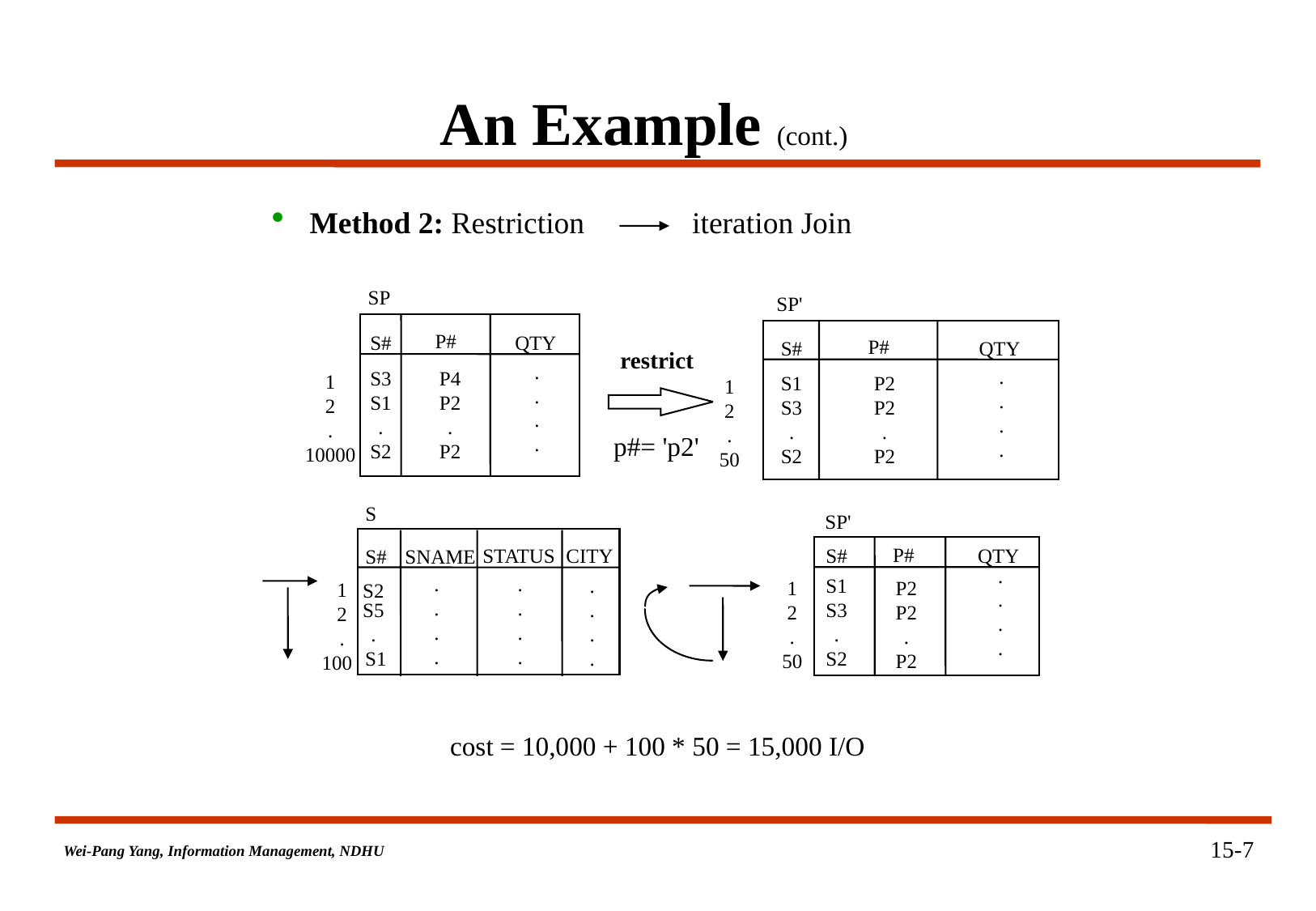

# An Example (cont.)
Method 2: Restriction              iteration Join

SP

P#
S#
QTY
.
.
.
.

S3
S1
.
S2
P4
P2
.
P2
1
2
.
10000
SP'

P#
S#
QTY
.
.
.
.

S1
S3
.
S2
P2
P2
.
P2
1
2
.
50
restrict

p#= 'p2'
S
SP'

P#
 STATUS
CITY

S#

QTY
S#
 SNAME
.
.
.
.
.
.
.
.
.
.
.
.

S1
S3
.
S2

.
.
.
.
1
2
.
50
P2
P2
.
P2
1
2
.
100
S2

S5
.
 S1

cost = 10,000 + 100 * 50 = 15,000 I/O
15-7